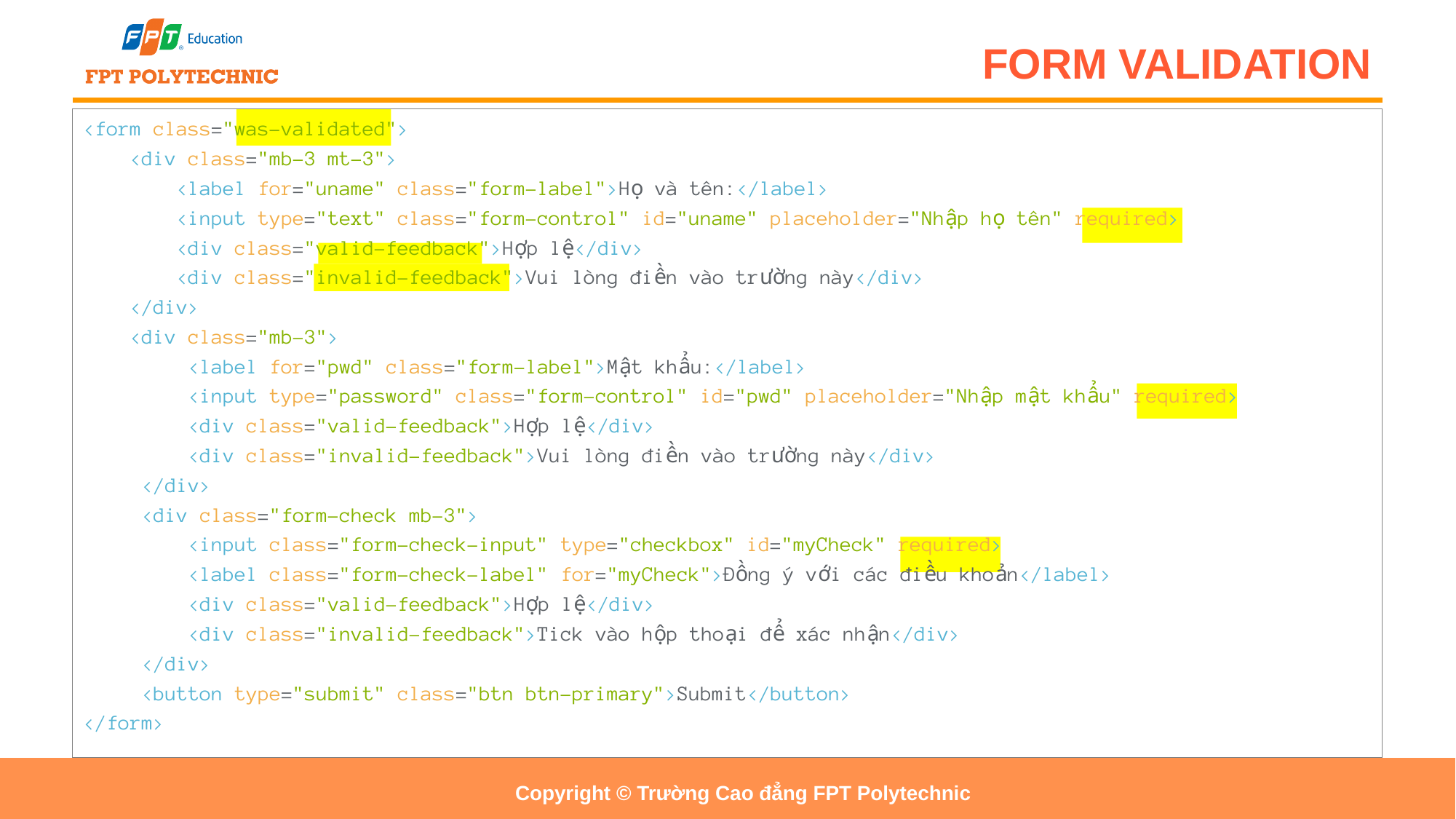

# FORM VALIDATION
<form class="was-validated">
    <div class="mb-3 mt-3">
        <label for="uname" class="form-label">Họ và tên:</label>
        <input type="text" class="form-control" id="uname" placeholder="Nhập họ tên" required>
        <div class="valid-feedback">Hợp lệ</div>
        <div class="invalid-feedback">Vui lòng điền vào trường này</div>
    </div>
    <div class="mb-3">
         <label for="pwd" class="form-label">Mật khẩu:</label>
         <input type="password" class="form-control" id="pwd" placeholder="Nhập mật khẩu" required>
         <div class="valid-feedback">Hợp lệ</div>
         <div class="invalid-feedback">Vui lòng điền vào trường này</div>
     </div>
     <div class="form-check mb-3">
         <input class="form-check-input" type="checkbox" id="myCheck" required>
         <label class="form-check-label" for="myCheck">Đồng ý với các điều khoản</label>
         <div class="valid-feedback">Hợp lệ</div>
         <div class="invalid-feedback">Tick vào hộp thoại để xác nhận</div>
     </div>
     <button type="submit" class="btn btn-primary">Submit</button>
</form>

Copyright © Trường Cao đẳng FPT Polytechnic